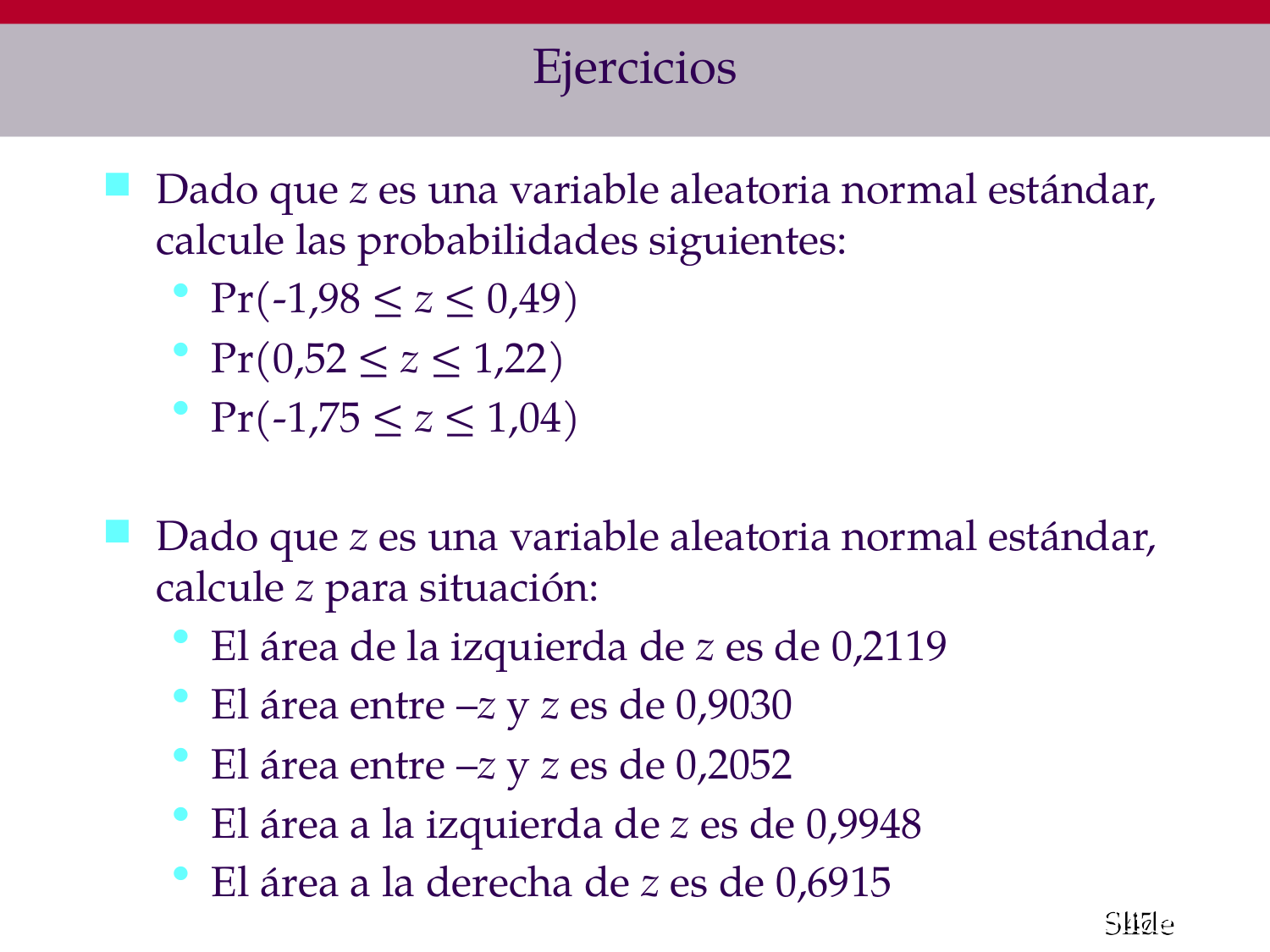

# Ejercicios
Dado que z es una variable aleatoria normal estándar, calcule las probabilidades siguientes:
Pr(-1,98 ≤ z ≤ 0,49)
Pr(0,52 ≤ z ≤ 1,22)
Pr(-1,75 ≤ z ≤ 1,04)

Dado que z es una variable aleatoria normal estándar, calcule z para situación:
El área de la izquierda de z es de 0,2119
El área entre –z y z es de 0,9030
El área entre –z y z es de 0,2052
El área a la izquierda de z es de 0,9948
El área a la derecha de z es de 0,6915